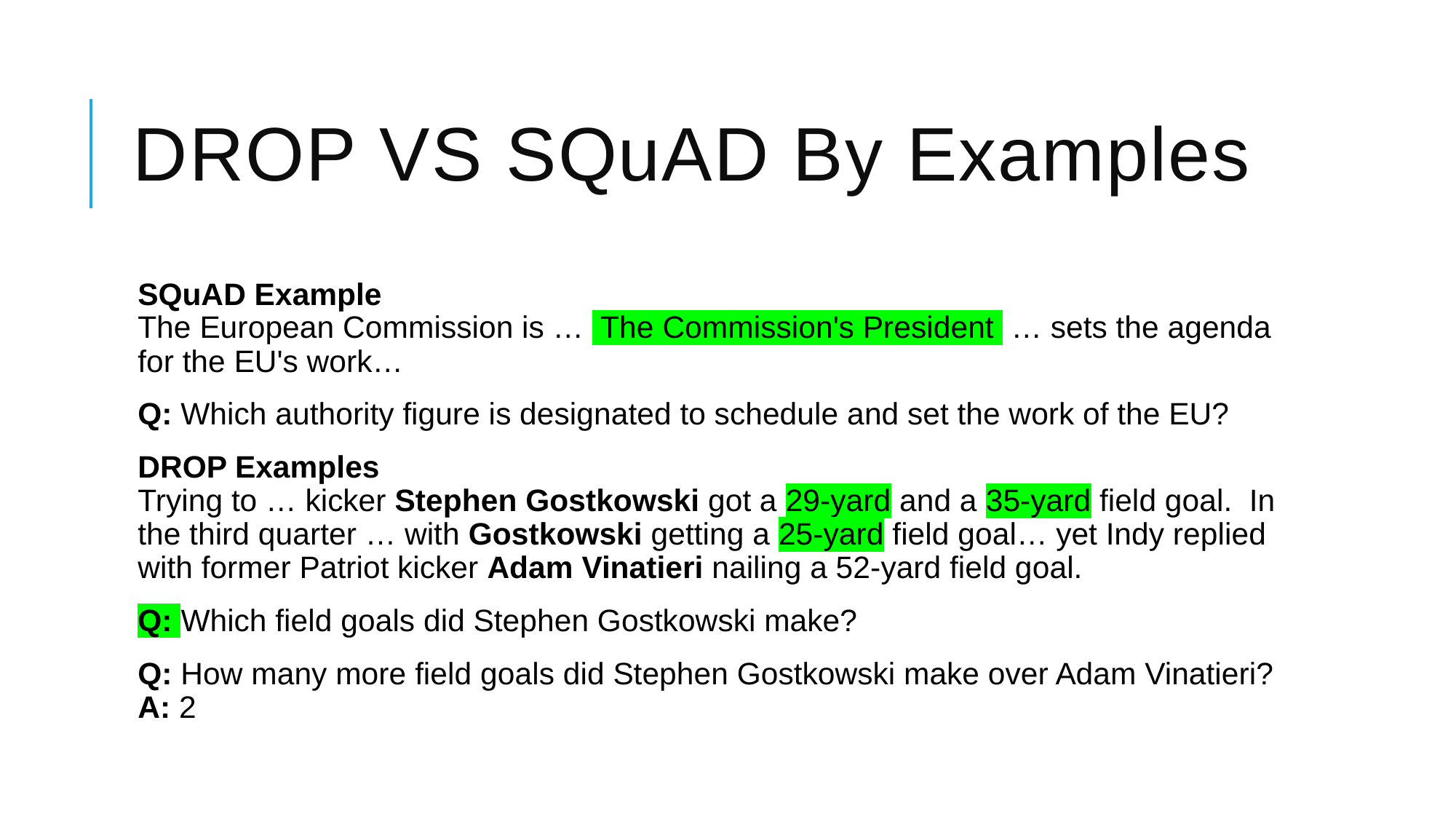

# Drop VS SQuAD By Examples
SQuAD Example
The European Commission is …  The Commission's President  … sets the agenda for the EU's work…
Q: Which authority figure is designated to schedule and set the work of the EU?
DROP Examples
Trying to … kicker Stephen Gostkowski got a 29-yard and a 35-yard field goal.  In the third quarter … with Gostkowski getting a 25-yard field goal… yet Indy replied with former Patriot kicker Adam Vinatieri nailing a 52-yard field goal.
Q: Which field goals did Stephen Gostkowski make?
Q: How many more field goals did Stephen Gostkowski make over Adam Vinatieri?
A: 2